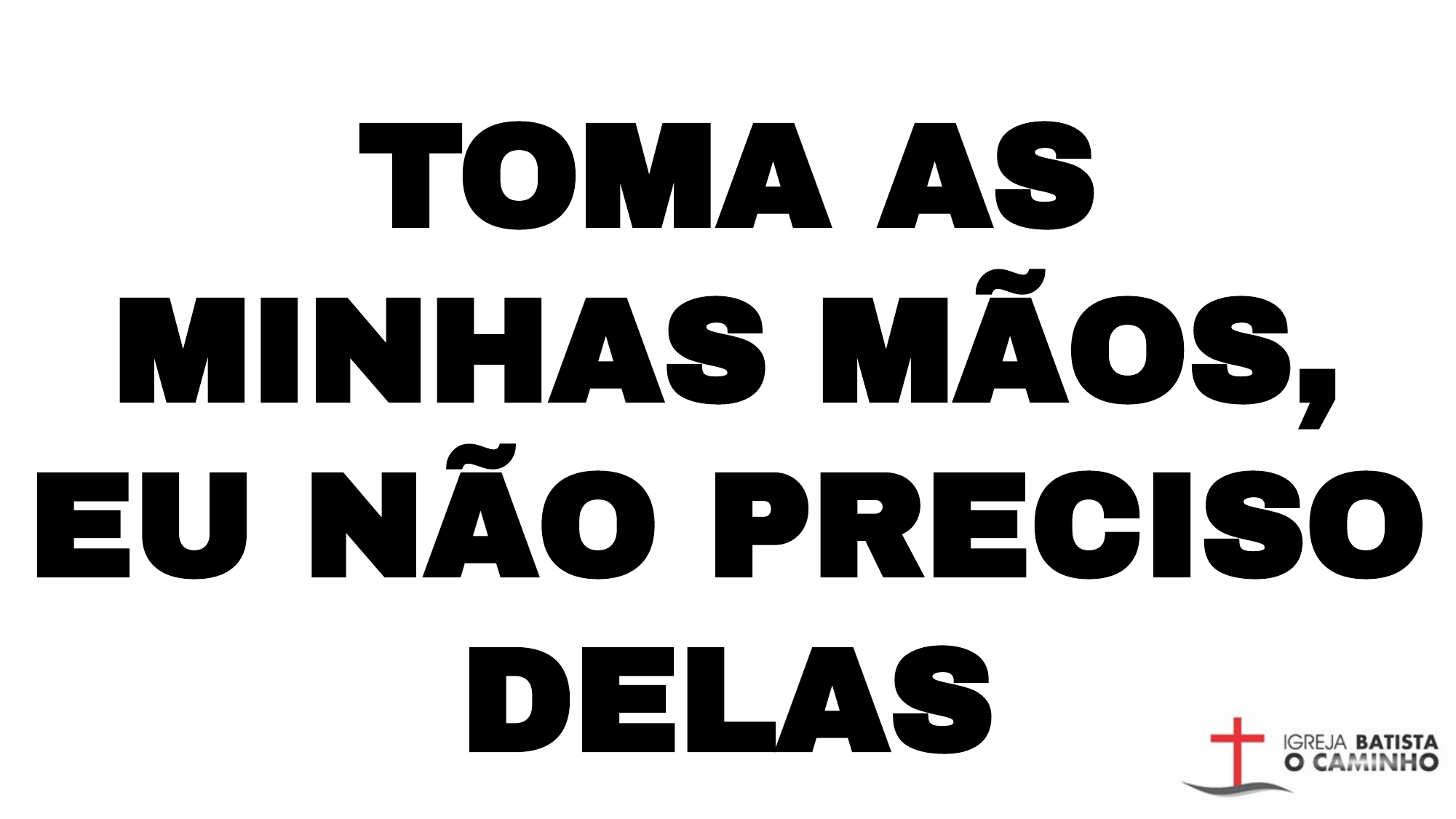

# TOMA AS MINHAS MÃOS, EU NÃO PRECISO DELAS